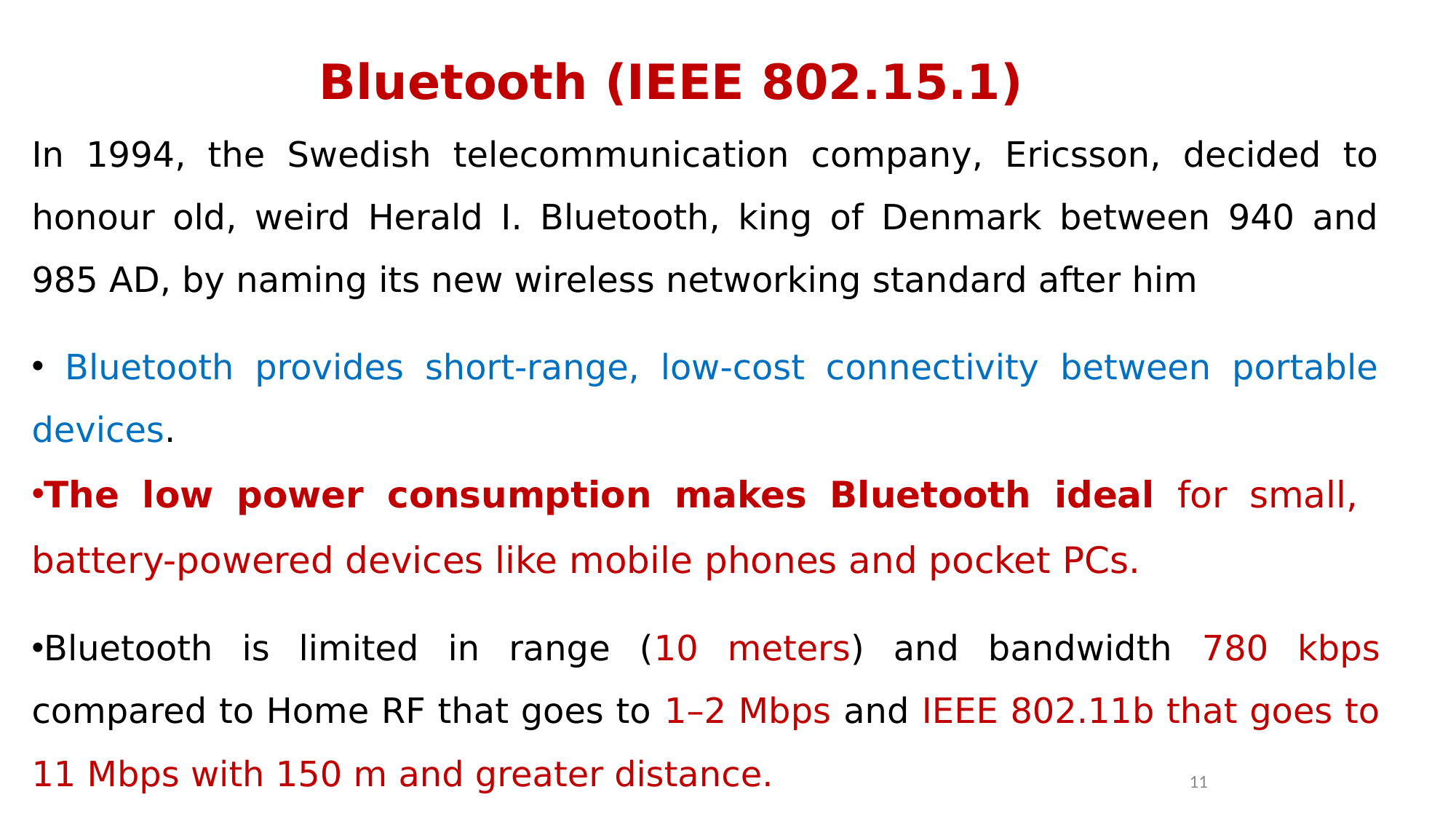

Bluetooth (IEEE 802.15.1)
In 1994, the Swedish telecommunication company, Ericsson, decided to honour old, weird Herald I. Bluetooth, king of Denmark between 940 and 985 AD, by naming its new wireless networking standard after him

 Bluetooth provides short-range, low-cost connectivity between portable devices.
The low power consumption makes Bluetooth ideal for small,  battery-powered devices like mobile phones and pocket PCs.

Bluetooth is limited in range (10 meters) and bandwidth 780 kbps compared to Home RF that goes to 1–2 Mbps and IEEE 802.11b that goes to 11 Mbps with 150 m and greater distance.
11